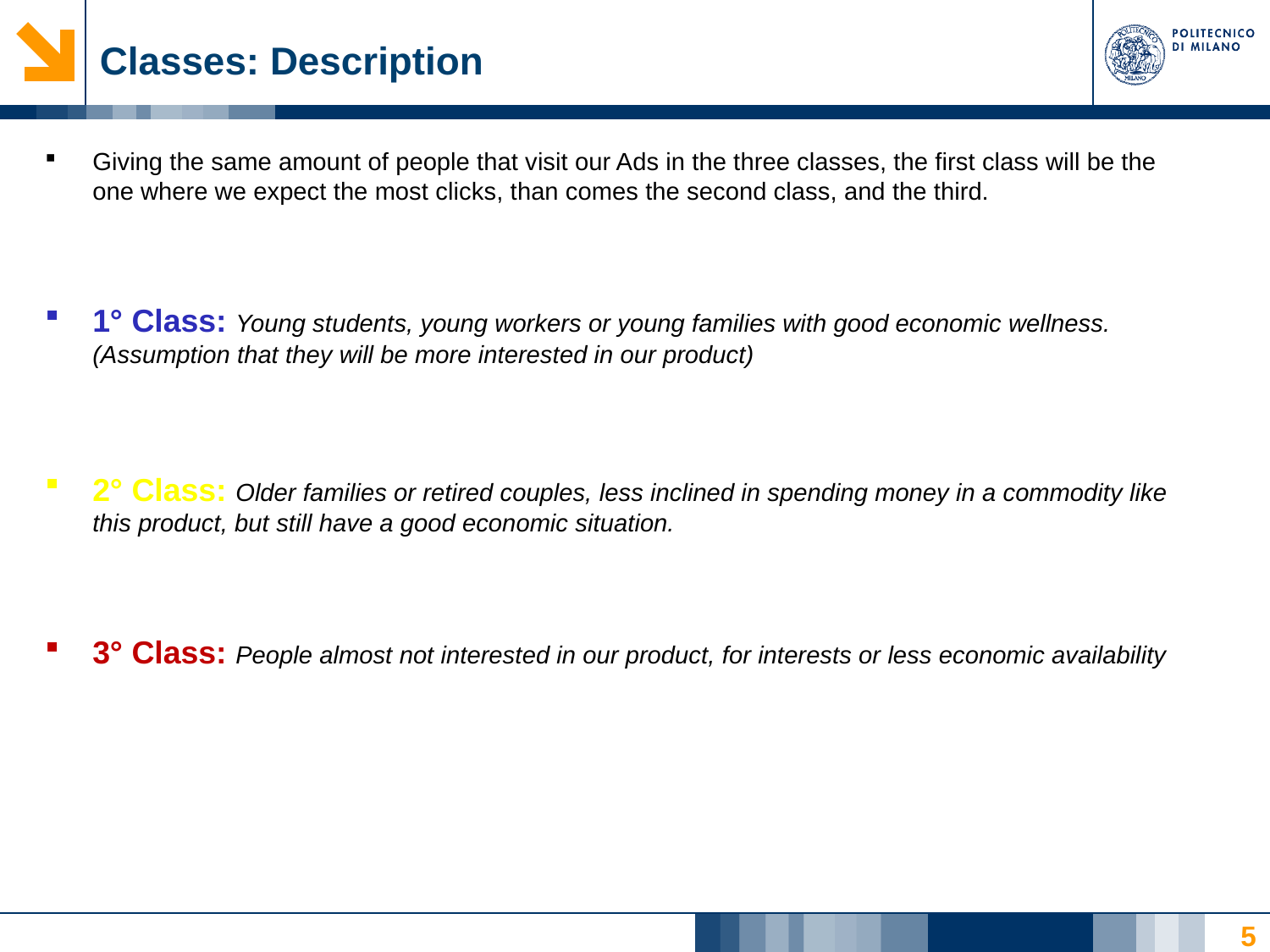

# Classes: Description
Giving the same amount of people that visit our Ads in the three classes, the first class will be the one where we expect the most clicks, than comes the second class, and the third.

1° Class: Young students, young workers or young families with good economic wellness. (Assumption that they will be more interested in our product)

2° Class: Older families or retired couples, less inclined in spending money in a commodity like this product, but still have a good economic situation.

3° Class: People almost not interested in our product, for interests or less economic availability

5